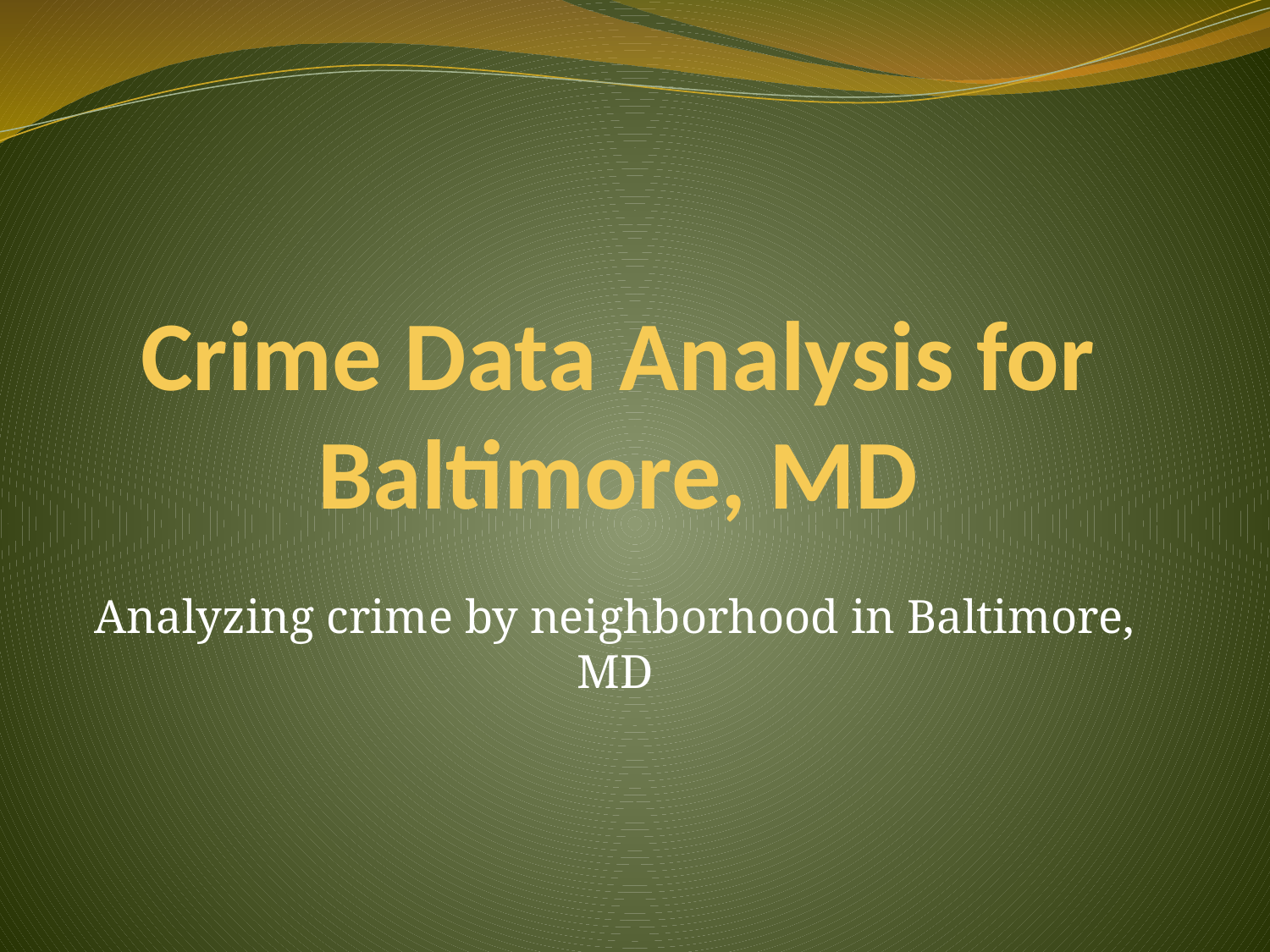

# Crime Data Analysis for Baltimore, MD
Analyzing crime by neighborhood in Baltimore, MD